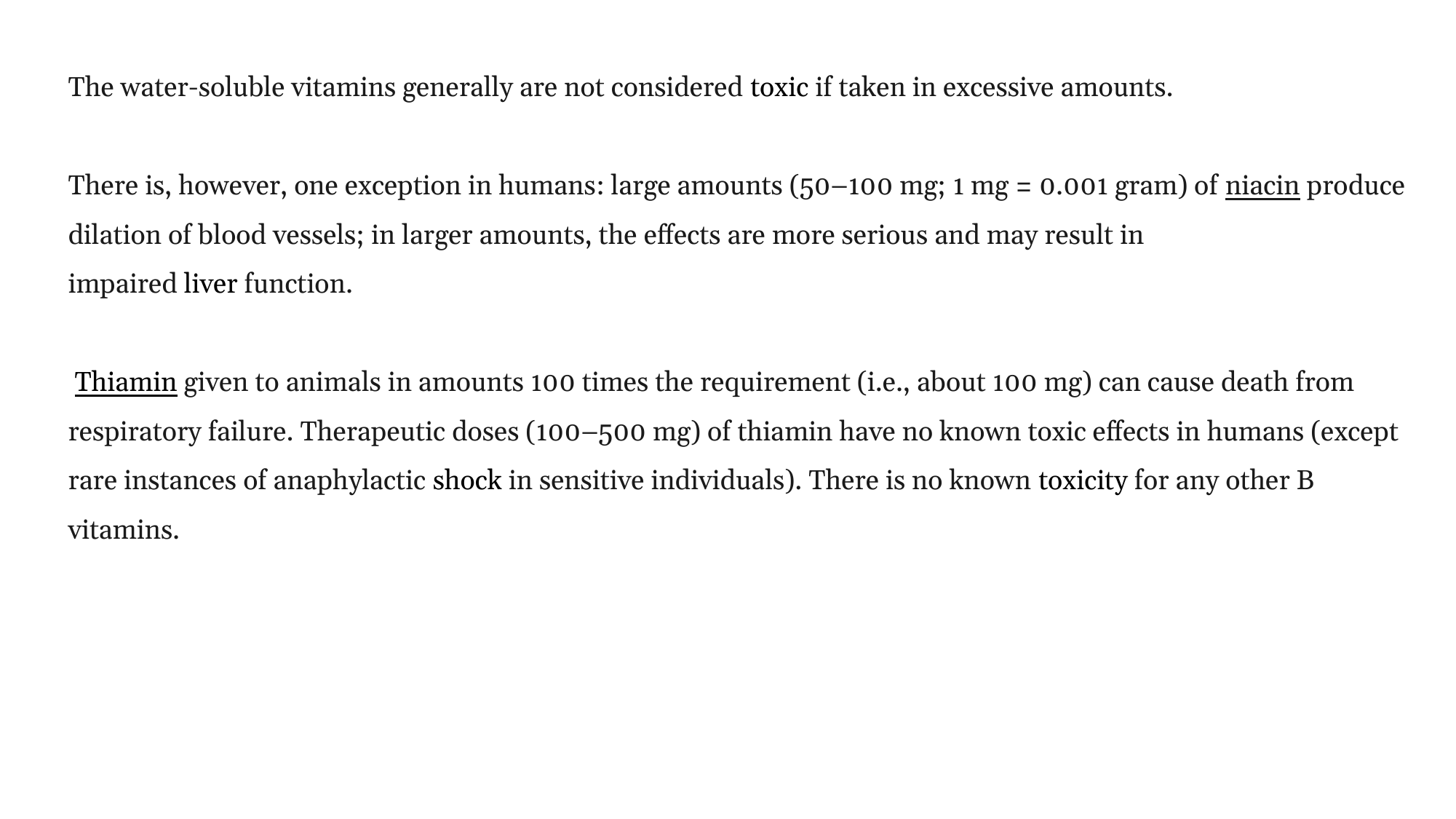

The water-soluble vitamins generally are not considered toxic if taken in excessive amounts.

There is, however, one exception in humans: large amounts (50–100 mg; 1 mg = 0.001 gram) of niacin produce dilation of blood vessels; in larger amounts, the effects are more serious and may result in impaired liver function.

 Thiamin given to animals in amounts 100 times the requirement (i.e., about 100 mg) can cause death from respiratory failure. Therapeutic doses (100–500 mg) of thiamin have no known toxic effects in humans (except rare instances of anaphylactic shock in sensitive individuals). There is no known toxicity for any other B vitamins.